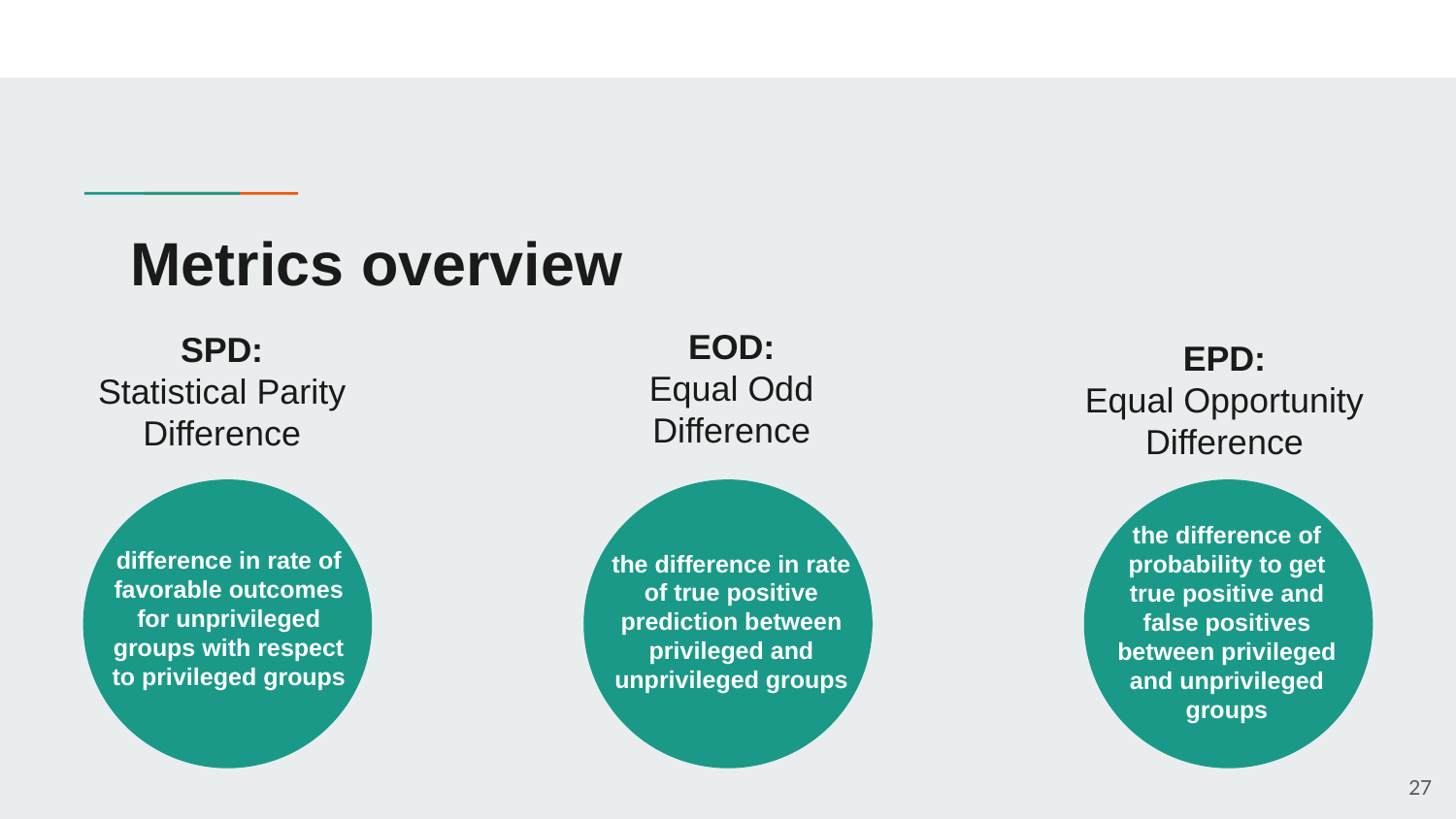

# Metrics overview
EOD:
Equal Odd Difference
SPD:
Statistical Parity Difference
EPD:
Equal Opportunity Difference

the difference of probability to get true positive and false positives between privileged and unprivileged groups
difference in rate of favorable outcomes for unprivileged groups with respect to privileged groups
the difference in rate of true positive prediction between privileged and unprivileged groups
27